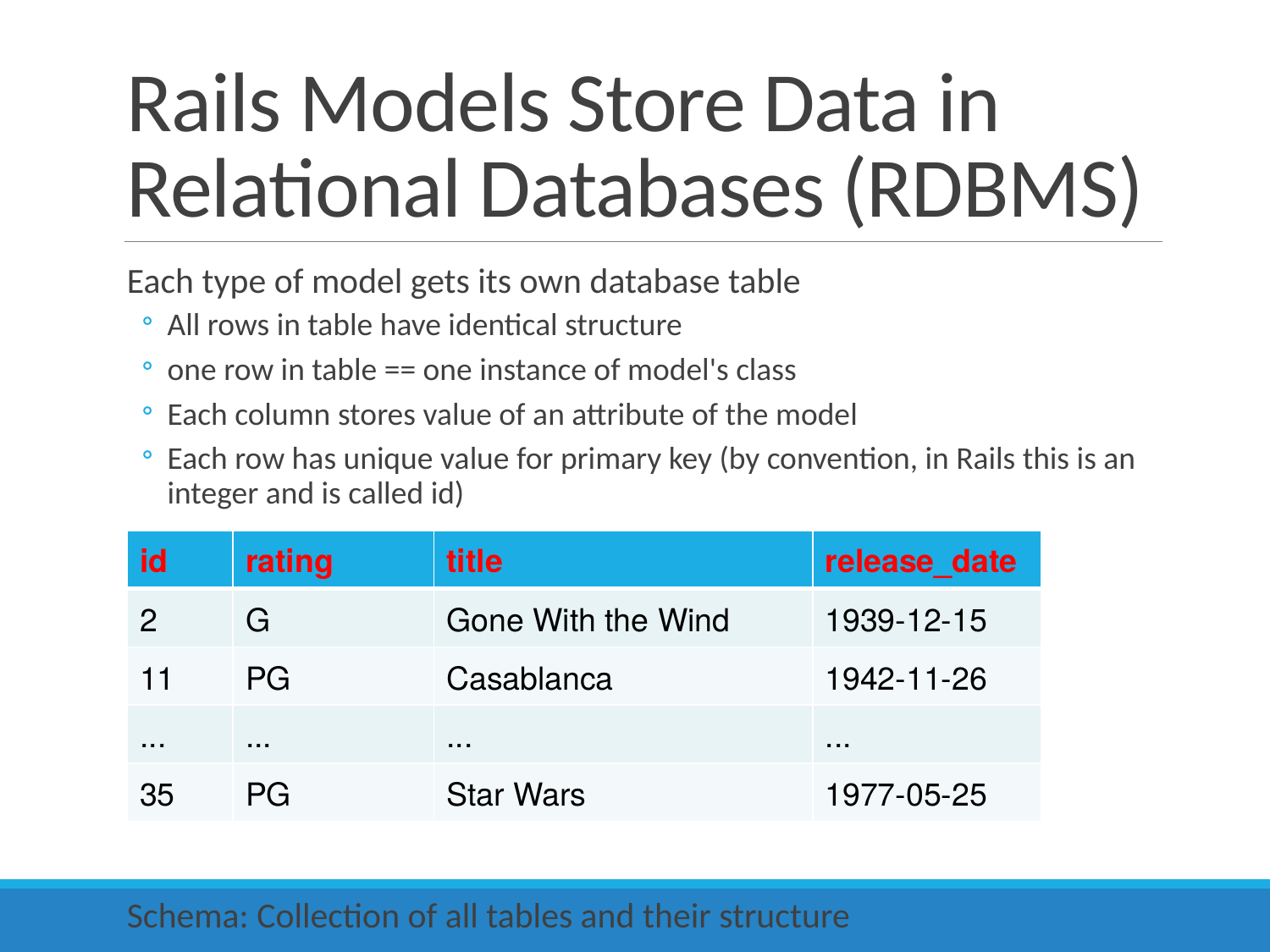

# Rails Models Store Data in Relational Databases (RDBMS)
Each type of model gets its own database table
All rows in table have identical structure
one row in table == one instance of model's class
Each column stores value of an attribute of the model
Each row has unique value for primary key (by convention, in Rails this is an integer and is called id)

Schema: Collection of all tables and their structure
| id | rating | title | release\_date |
| --- | --- | --- | --- |
| 2 | G | Gone With the Wind | 1939-12-15 |
| 11 | PG | Casablanca | 1942-11-26 |
| ... | ... | ... | ... |
| 35 | PG | Star Wars | 1977-05-25 |